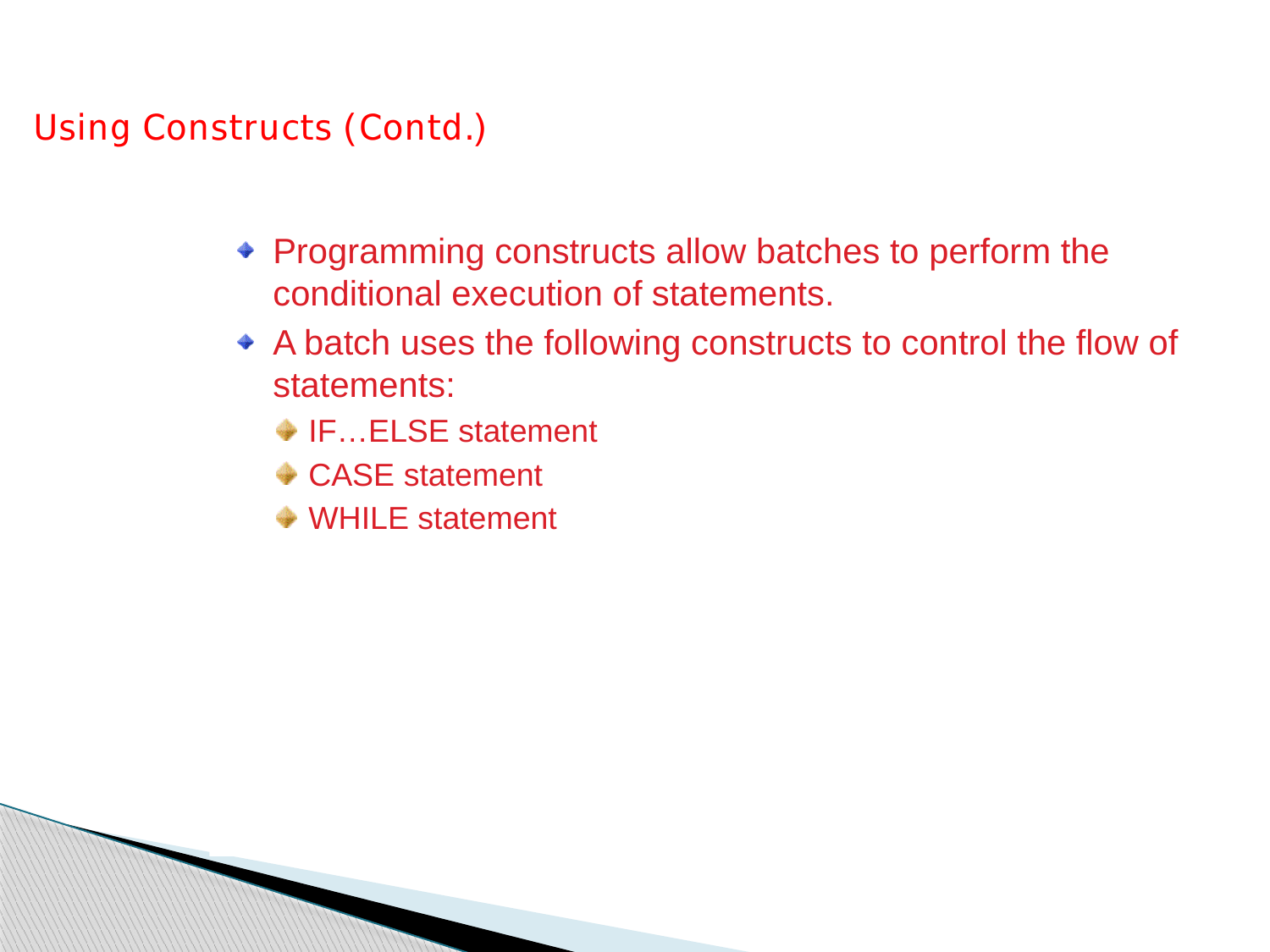

Using Constructs (Contd.)
Programming constructs allow batches to perform the conditional execution of statements.
A batch uses the following constructs to control the flow of statements:
IF…ELSE statement
CASE statement
WHILE statement